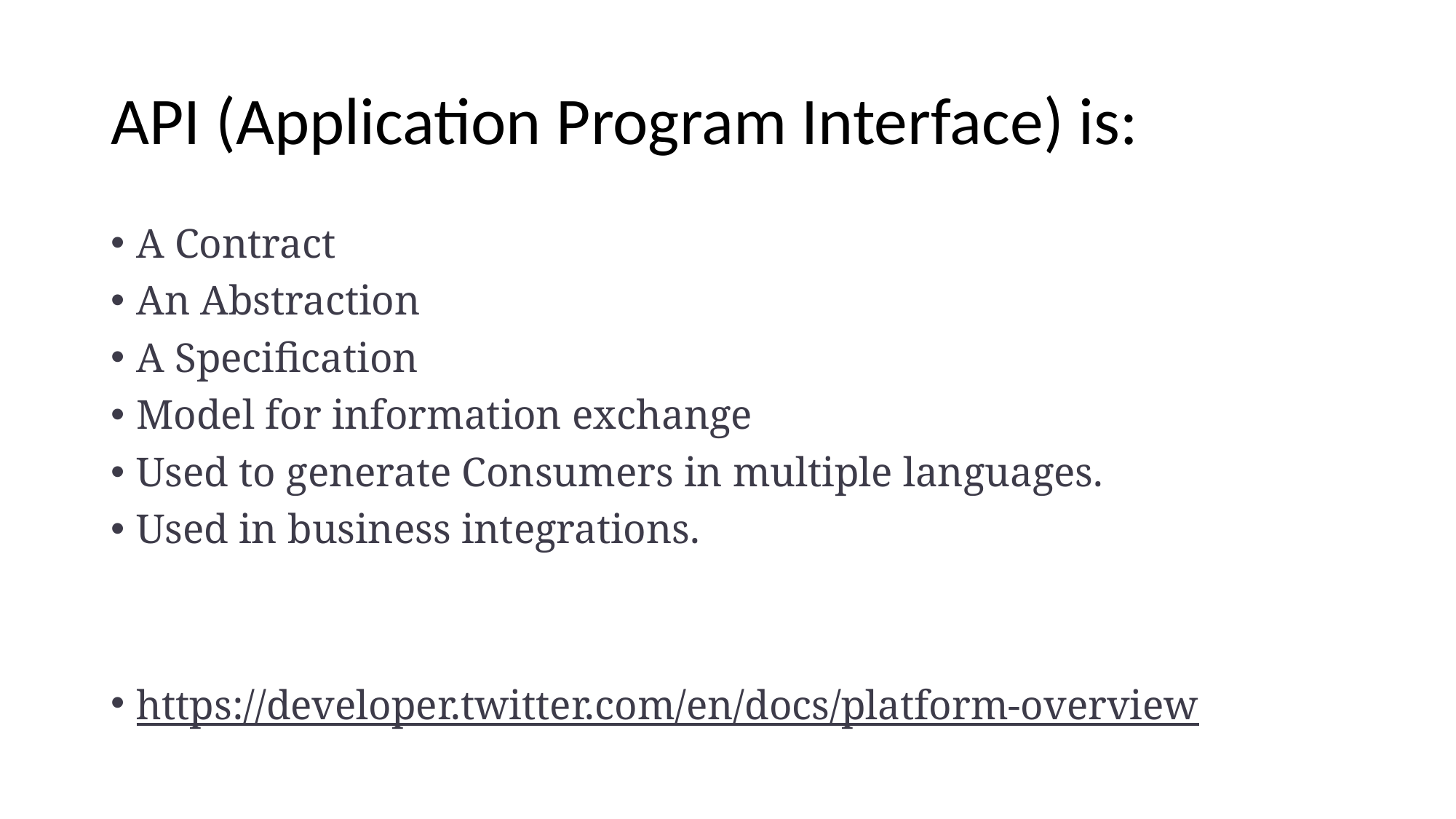

# API (Application Program Interface) is:
A Contract
An Abstraction
A Specification
Model for information exchange
Used to generate Consumers in multiple languages.
Used in business integrations.

https://developer.twitter.com/en/docs/platform-overview